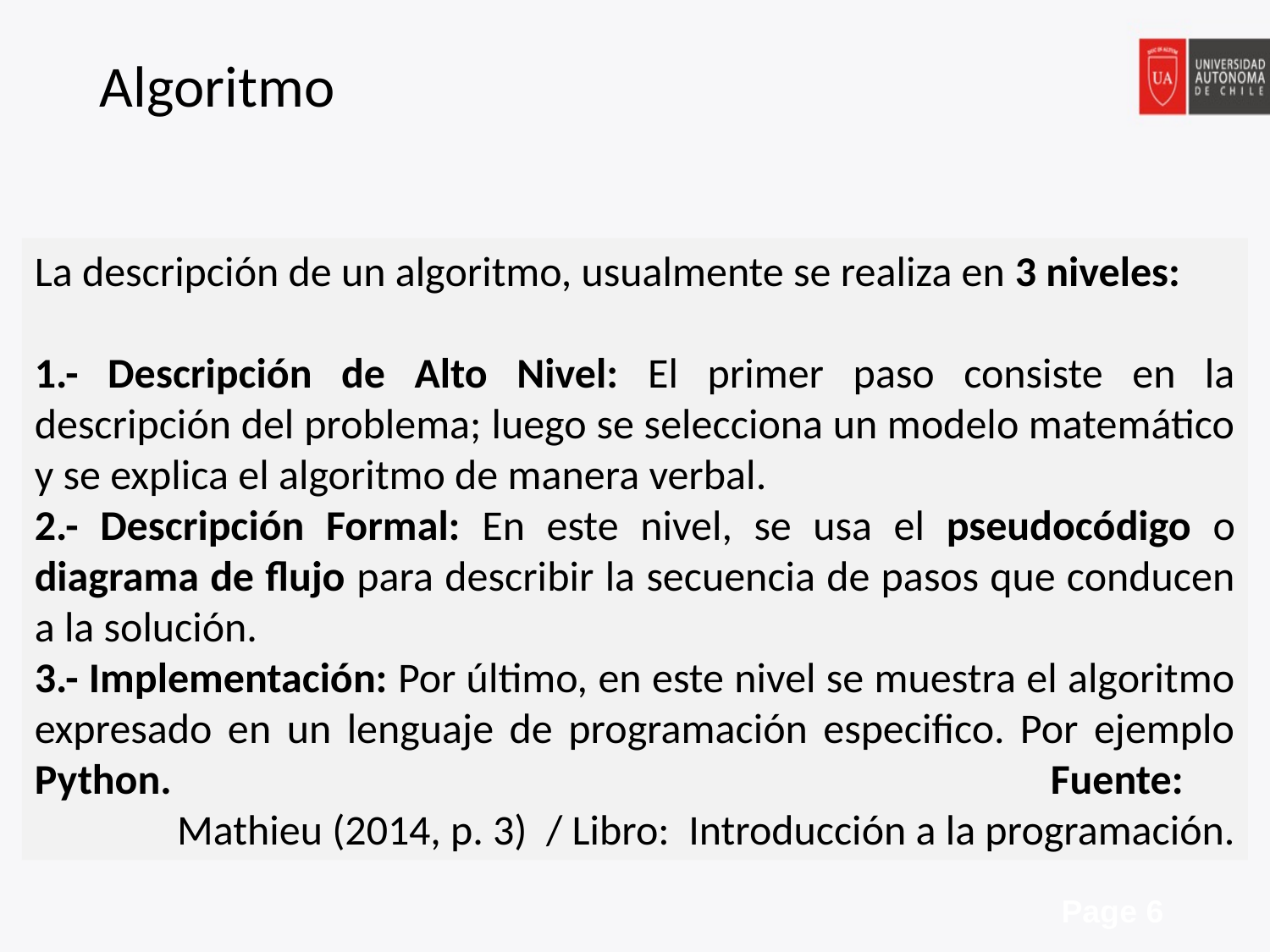

Algoritmo
La descripción de un algoritmo, usualmente se realiza en 3 niveles:

1.- Descripción de Alto Nivel: El primer paso consiste en la descripción del problema; luego se selecciona un modelo matemático y se explica el algoritmo de manera verbal.
2.- Descripción Formal: En este nivel, se usa el pseudocódigo o diagrama de flujo para describir la secuencia de pasos que conducen a la solución.
3.- Implementación: Por último, en este nivel se muestra el algoritmo expresado en un lenguaje de programación especifico. Por ejemplo Python.                         						Fuente:
Mathieu (2014, p. 3)  / Libro:  Introducción a la programación.